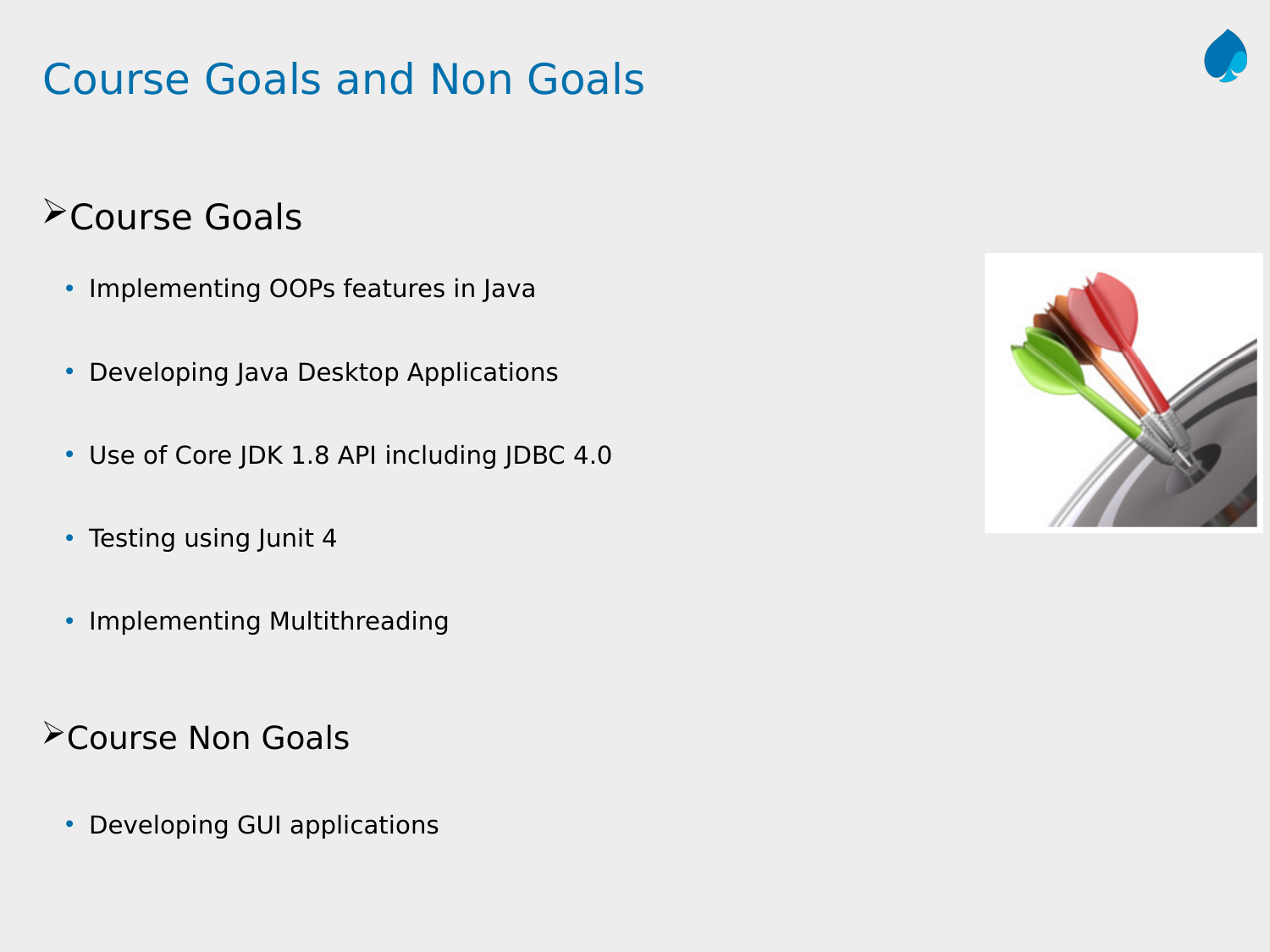

# Course Goals and Non Goals
Course Goals

Implementing OOPs features in Java

Developing Java Desktop Applications

Use of Core JDK 1.8 API including JDBC 4.0

Testing using Junit 4

Implementing Multithreading

Course Non Goals

Developing GUI applications